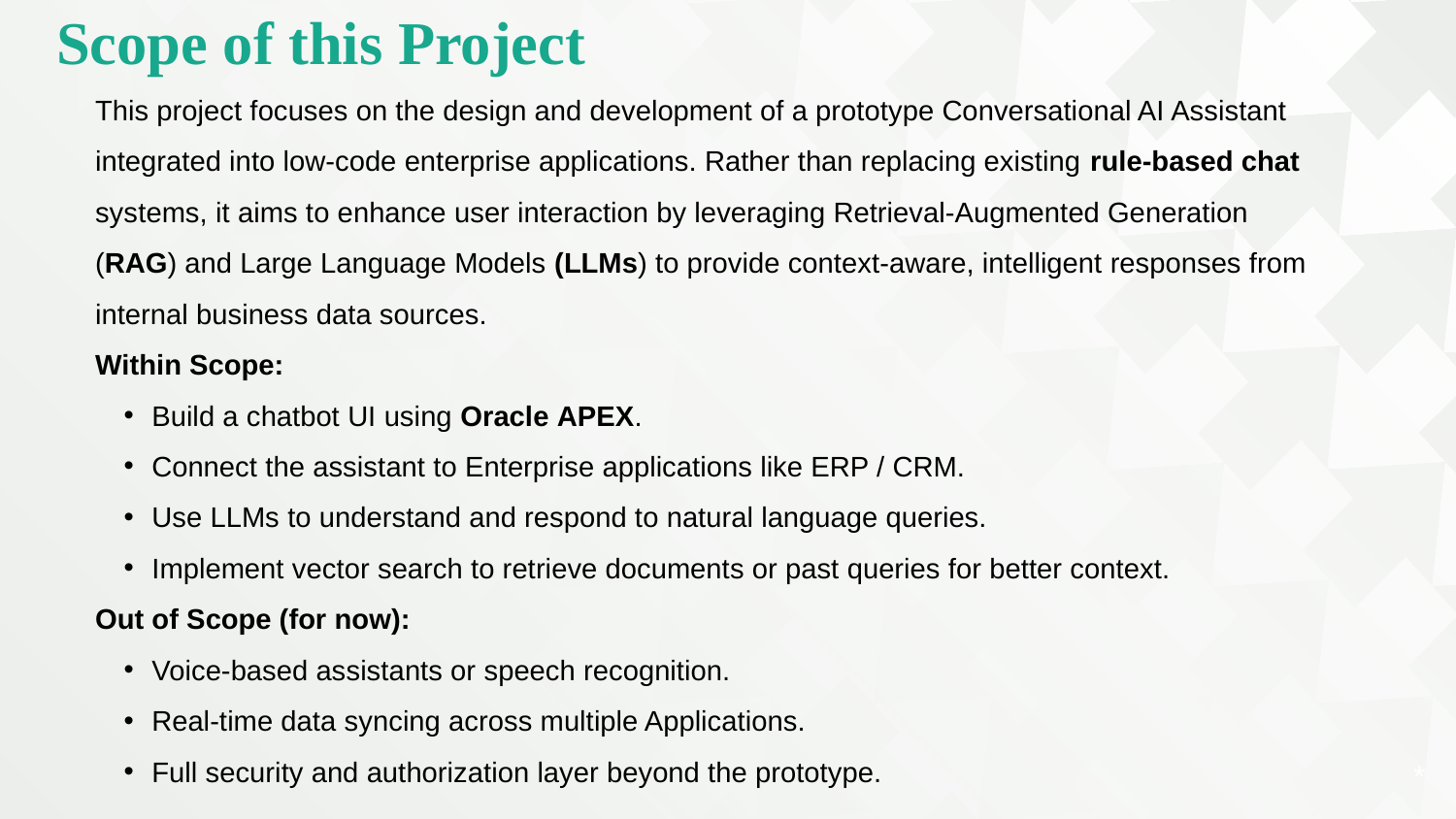

Scope of this Project
This project focuses on the design and development of a prototype Conversational AI Assistant integrated into low-code enterprise applications. Rather than replacing existing rule-based chat systems, it aims to enhance user interaction by leveraging Retrieval-Augmented Generation (RAG) and Large Language Models (LLMs) to provide context-aware, intelligent responses from internal business data sources.
Within Scope:
Build a chatbot UI using Oracle APEX.
Connect the assistant to Enterprise applications like ERP / CRM.
Use LLMs to understand and respond to natural language queries.
Implement vector search to retrieve documents or past queries for better context.
Out of Scope (for now):
Voice-based assistants or speech recognition.
Real-time data syncing across multiple Applications.
Full security and authorization layer beyond the prototype.
*